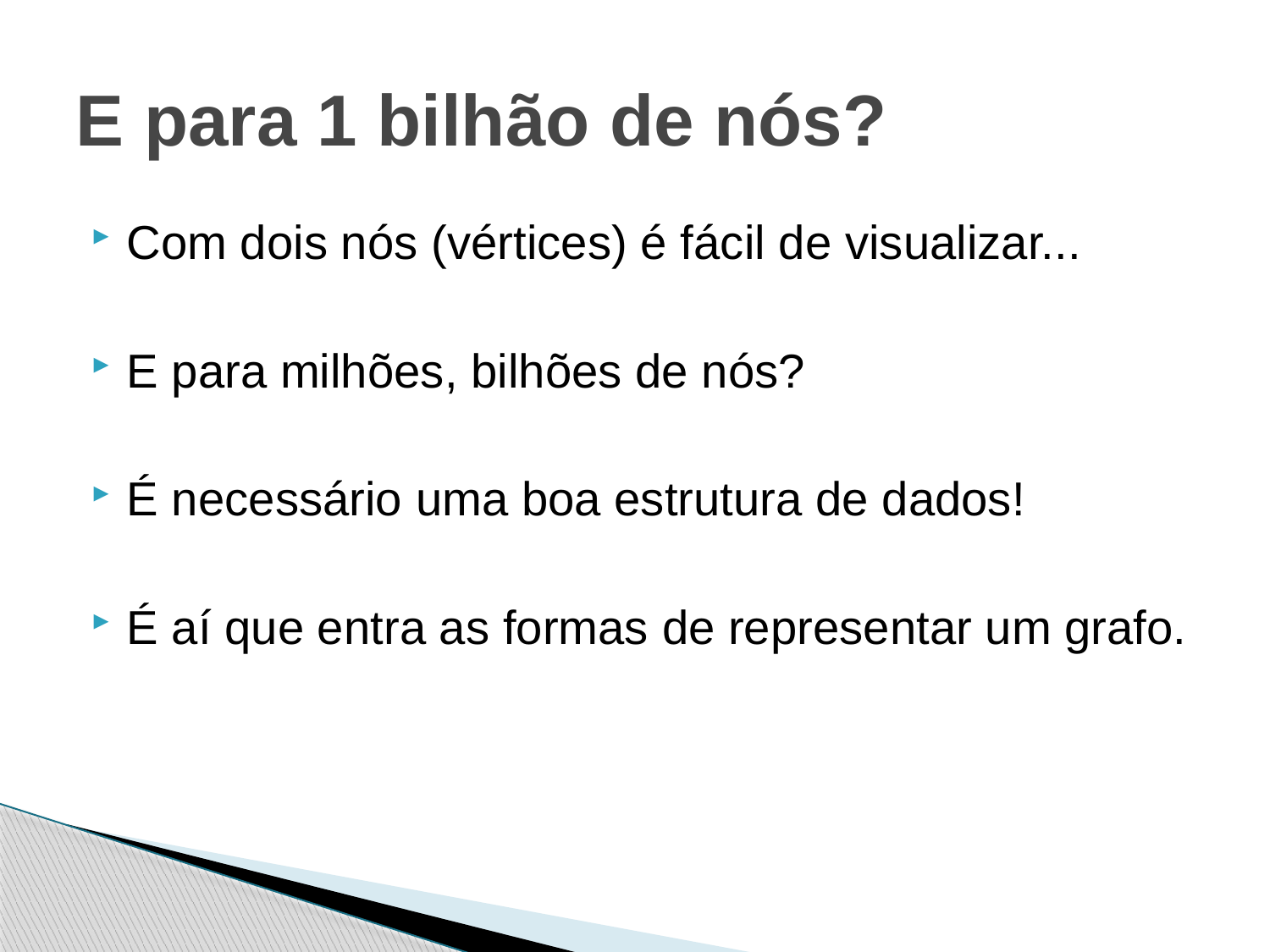

# E para 1 bilhão de nós?
Com dois nós (vértices) é fácil de visualizar...

E para milhões, bilhões de nós?

É necessário uma boa estrutura de dados!

É aí que entra as formas de representar um grafo.